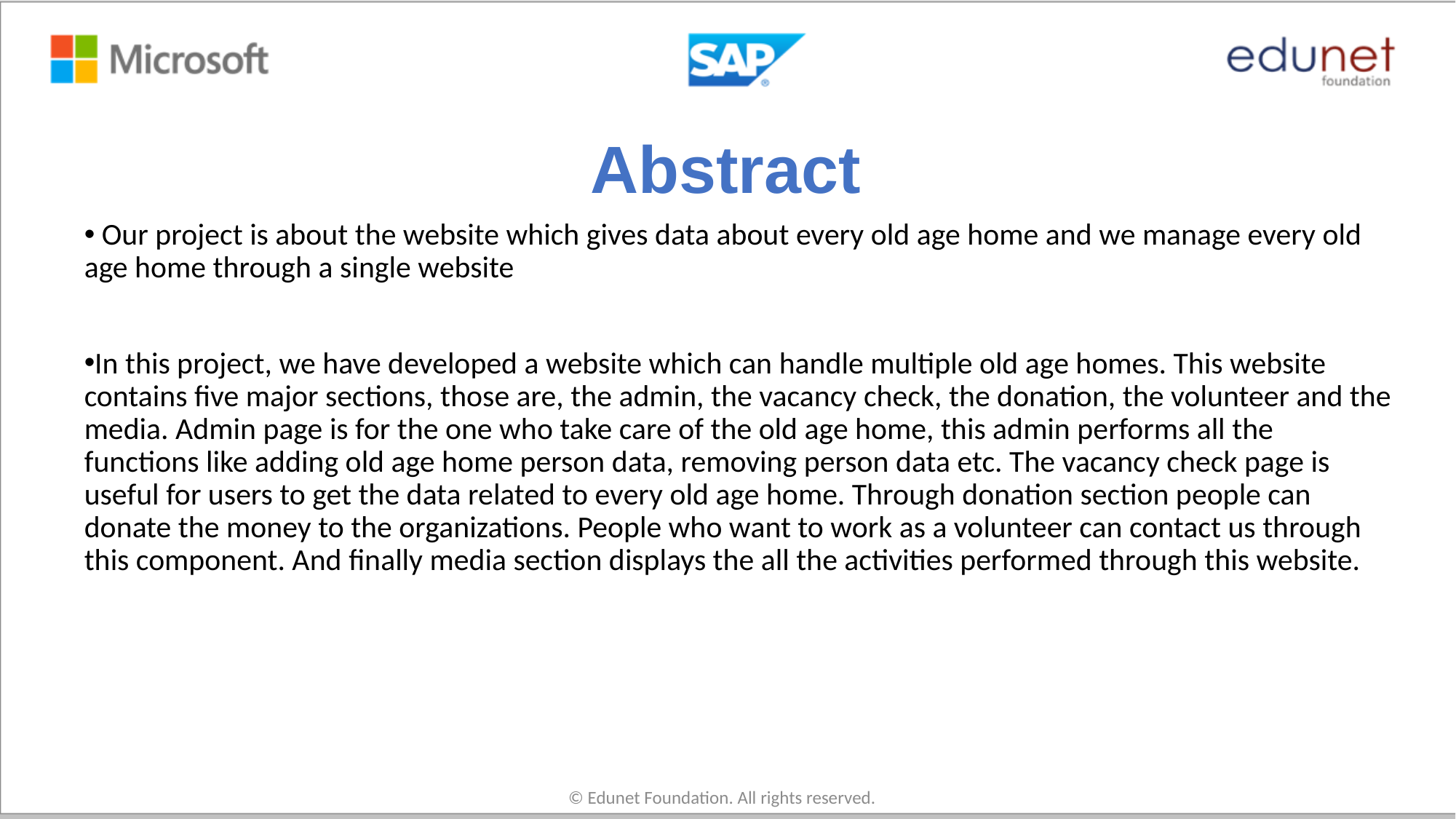

# Abstract
 Our project is about the website which gives data about every old age home and we manage every old age home through a single website

In this project, we have developed a website which can handle multiple old age homes. This website contains five major sections, those are, the admin, the vacancy check, the donation, the volunteer and the media. Admin page is for the one who take care of the old age home, this admin performs all the functions like adding old age home person data, removing person data etc. The vacancy check page is useful for users to get the data related to every old age home. Through donation section people can donate the money to the organizations. People who want to work as a volunteer can contact us through this component. And finally media section displays the all the activities performed through this website.
© Edunet Foundation. All rights reserved.